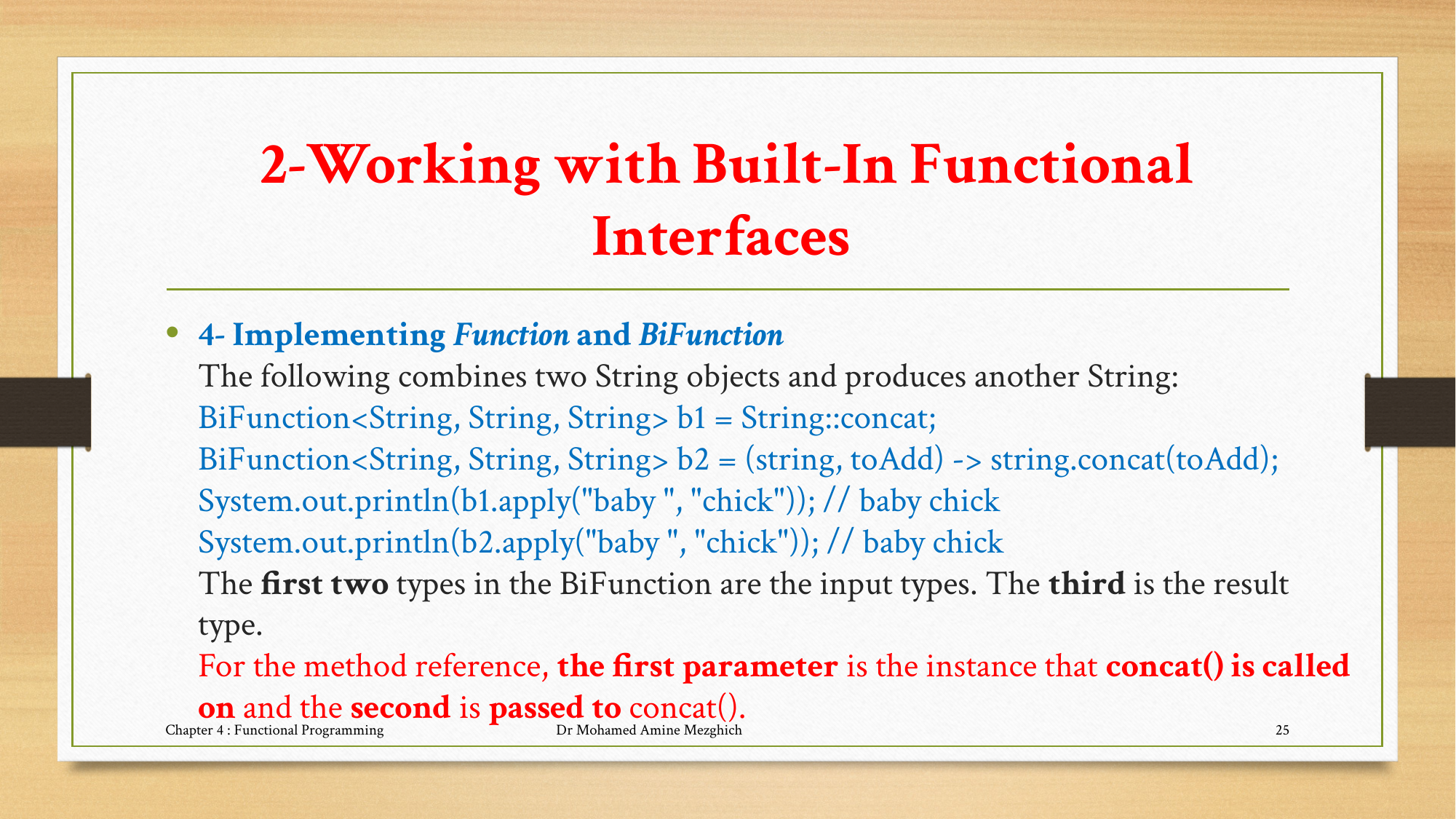

# 2-Working with Built-In Functional Interfaces
4- Implementing Function and BiFunction
The following combines two String objects and produces another String:
BiFunction<String, String, String> b1 = String::concat;
BiFunction<String, String, String> b2 = (string, toAdd) -> string.concat(toAdd);
System.out.println(b1.apply("baby ", "chick")); // baby chick
System.out.println(b2.apply("baby ", "chick")); // baby chick
The first two types in the BiFunction are the input types. The third is the result type.
For the method reference, the first parameter is the instance that concat() is called on and the second is passed to concat().
Chapter 4 : Functional Programming                                                  Dr Mohamed Amine Mezghich
25